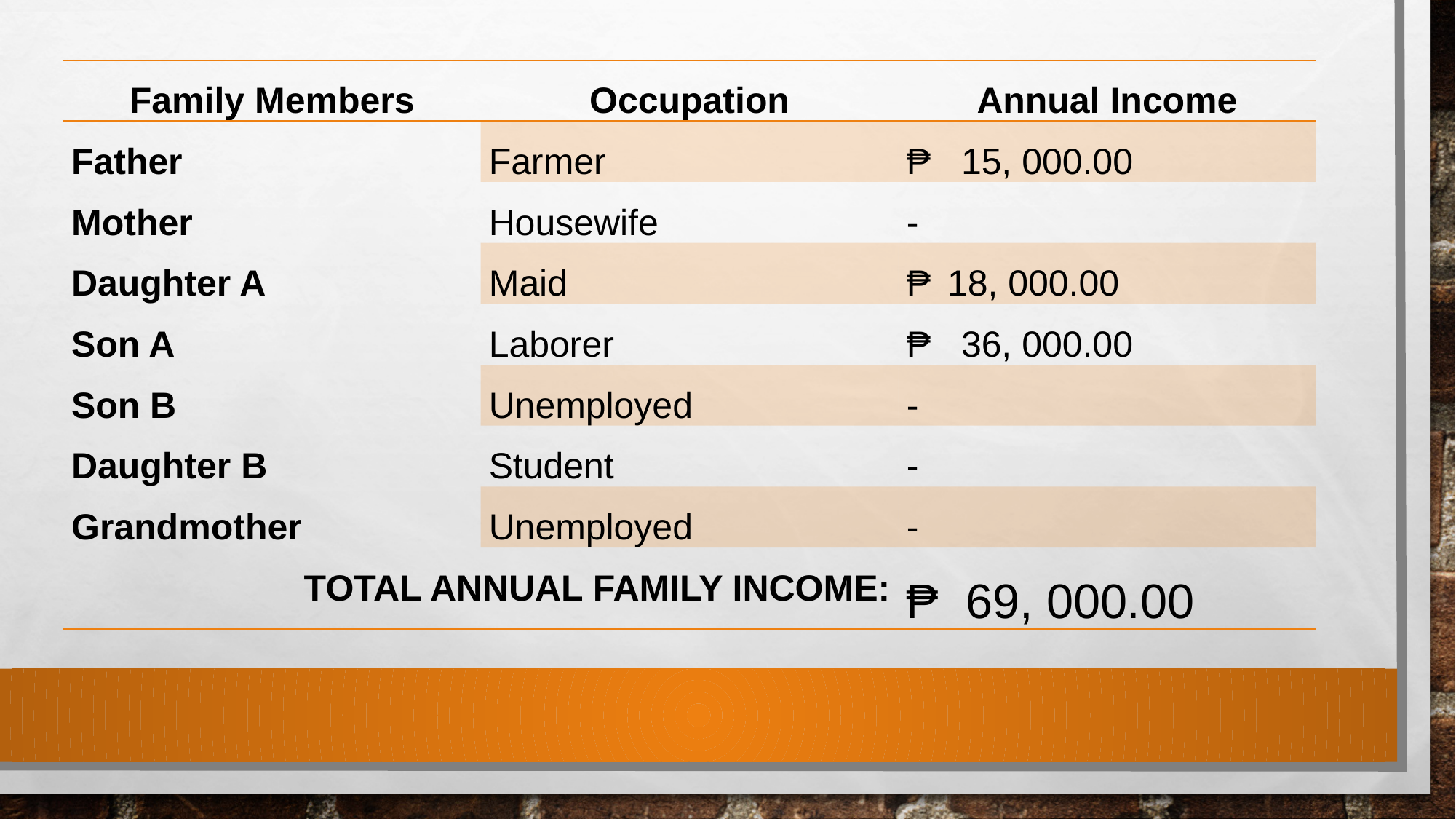

| Family Members | Occupation | Annual Income |
| --- | --- | --- |
| Father | Farmer | ₱ 15, 000.00 |
| Mother | Housewife | - |
| Daughter A | Maid | 18, 000.00 |
| Son A | Laborer | ₱ 36, 000.00 |
| Son B | Unemployed | - |
| Daughter B | Student | - |
| Grandmother | Unemployed | - |
| TOTAL ANNUAL FAMILY INCOME: |  | ₱ 69, 000.00 |